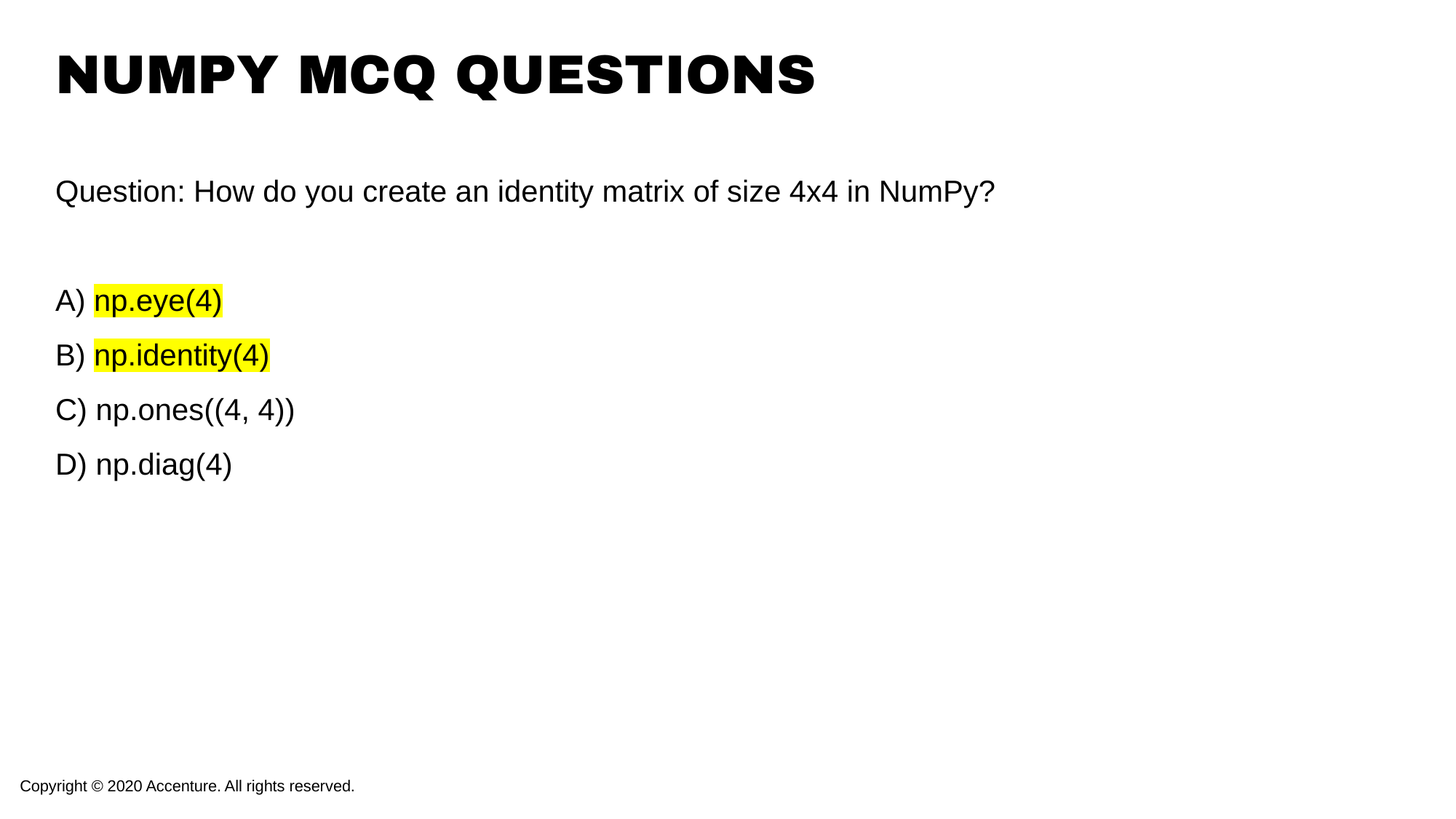

# Numpy mcq questions

Question: How do you create an identity matrix of size 4x4 in NumPy?

A) np.eye(4)
B) np.identity(4)
C) np.ones((4, 4))
D) np.diag(4)